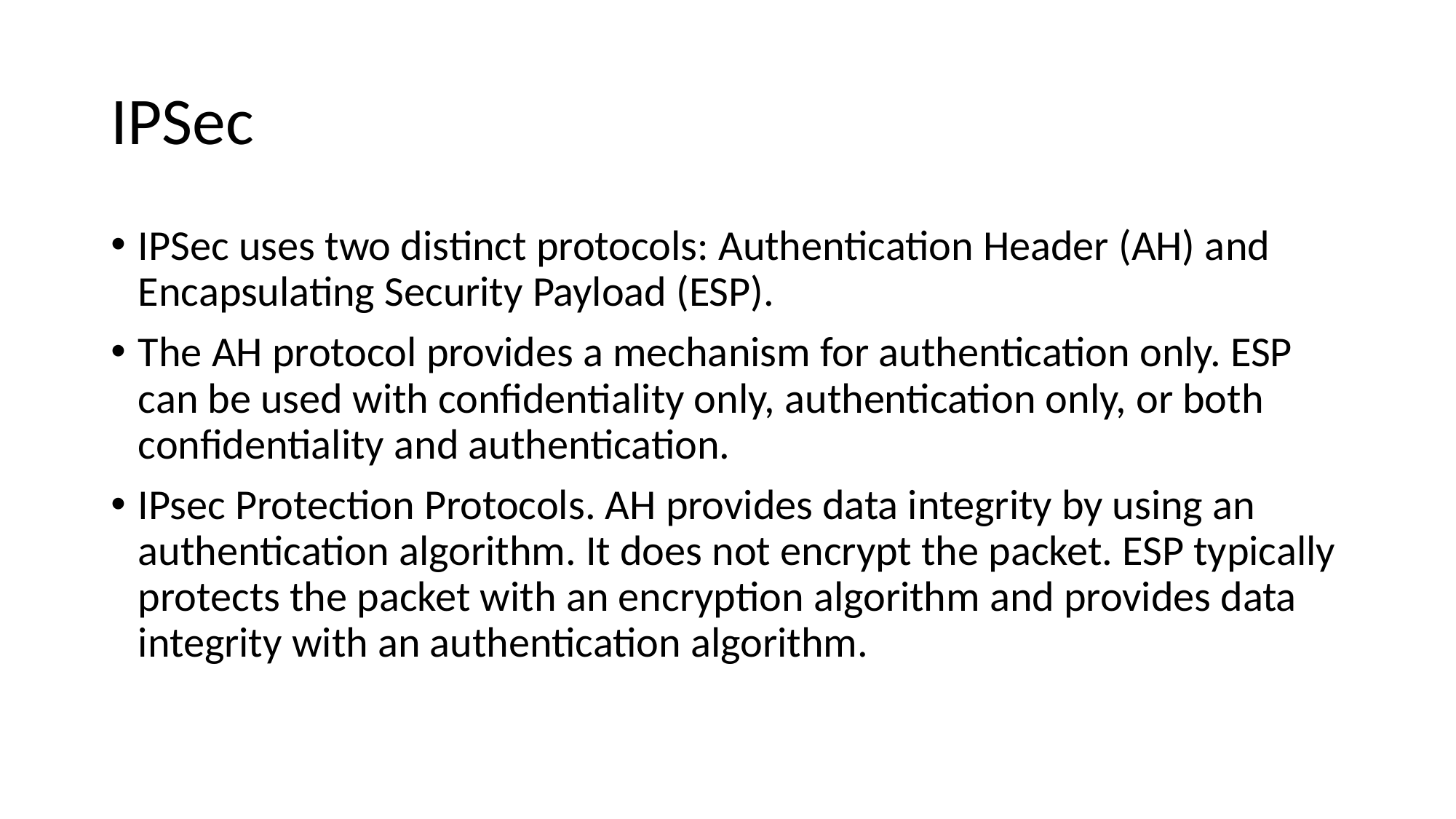

# IPSec
IPSec uses two distinct protocols: Authentication Header (AH) and Encapsulating Security Payload (ESP).
The AH protocol provides a mechanism for authentication only. ESP can be used with confidentiality only, authentication only, or both confidentiality and authentication.
IPsec Protection Protocols. AH provides data integrity by using an authentication algorithm. It does not encrypt the packet. ESP typically protects the packet with an encryption algorithm and provides data integrity with an authentication algorithm.